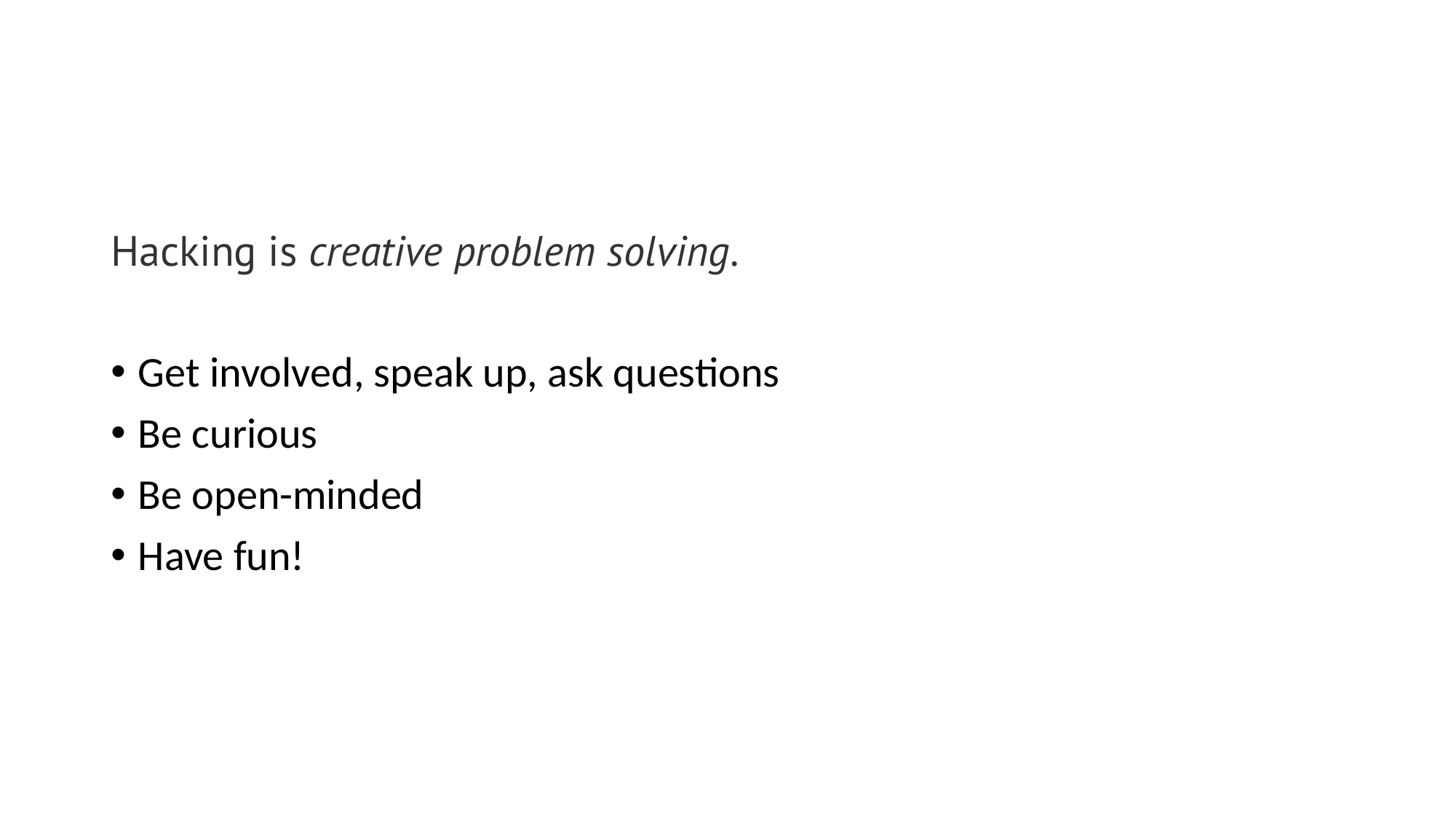

#
Hacking is creative problem solving.

Get involved, speak up, ask questions
Be curious
Be open-minded
Have fun!